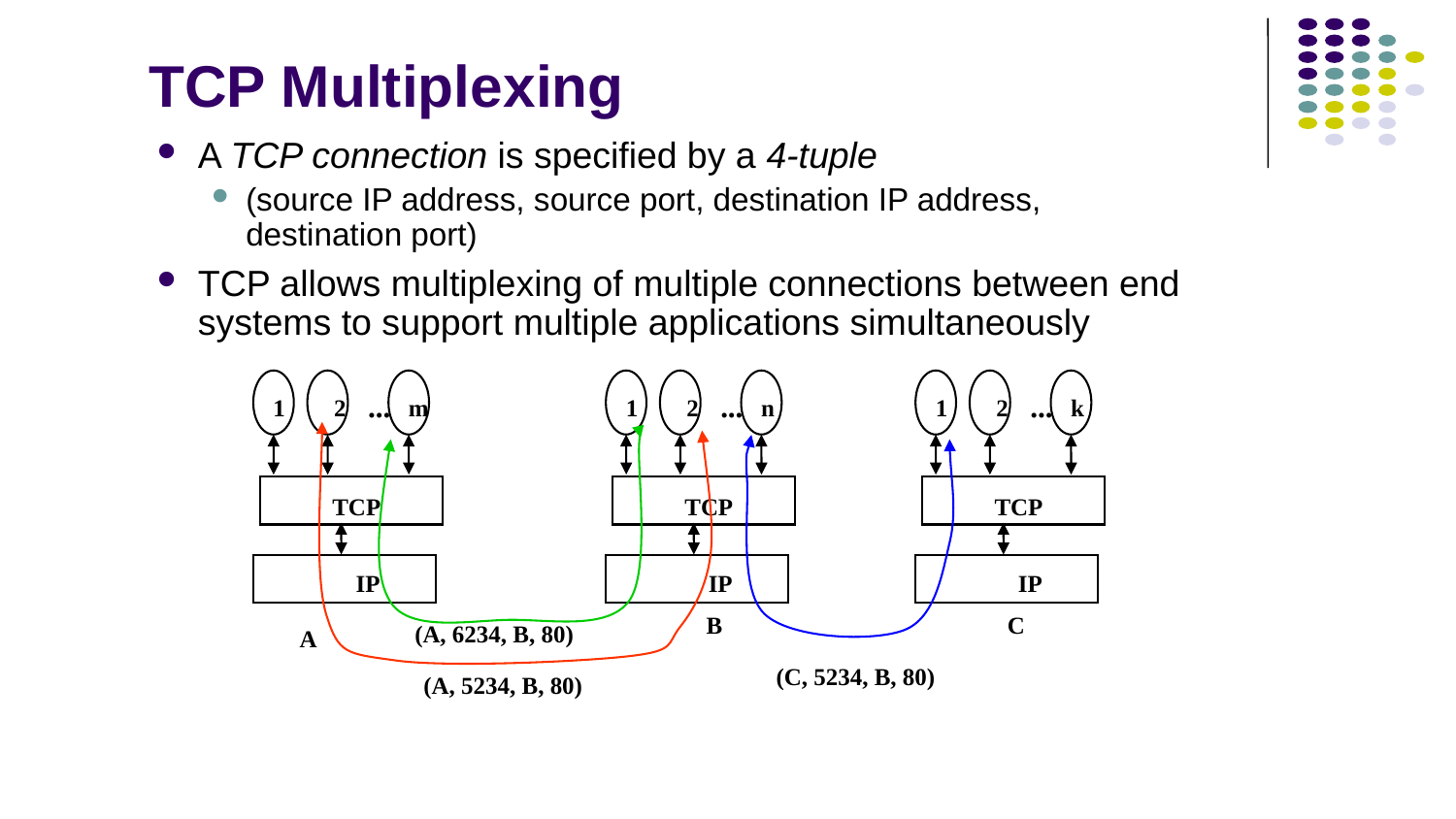

# TCP Multiplexing
A TCP connection is specified by a 4-tuple
(source IP address, source port, destination IP address, destination port)
TCP allows multiplexing of multiple connections between end systems to support multiple applications simultaneously

...
1
2
m

TCP

        IP

...
1
2
n

TCP

        IP

...
1
2
k

TCP

        IP

B
C
(A, 6234, B, 80)
A
(C, 5234, B, 80)
(A, 5234, B, 80)